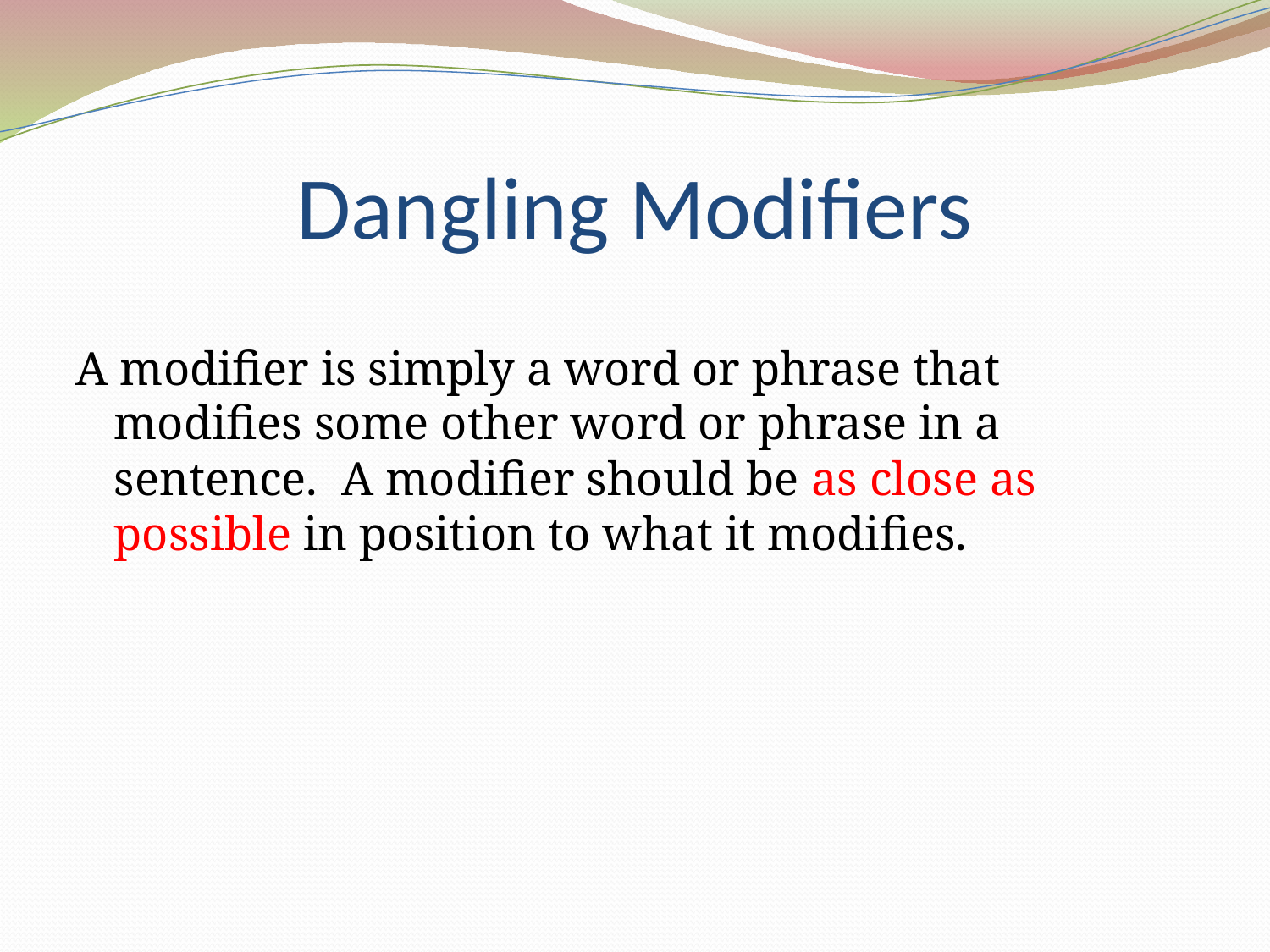

# Dangling Modifiers

A modifier is simply a word or phrase that modifies some other word or phrase in a sentence.  A modifier should be as close as possible in position to what it modifies.